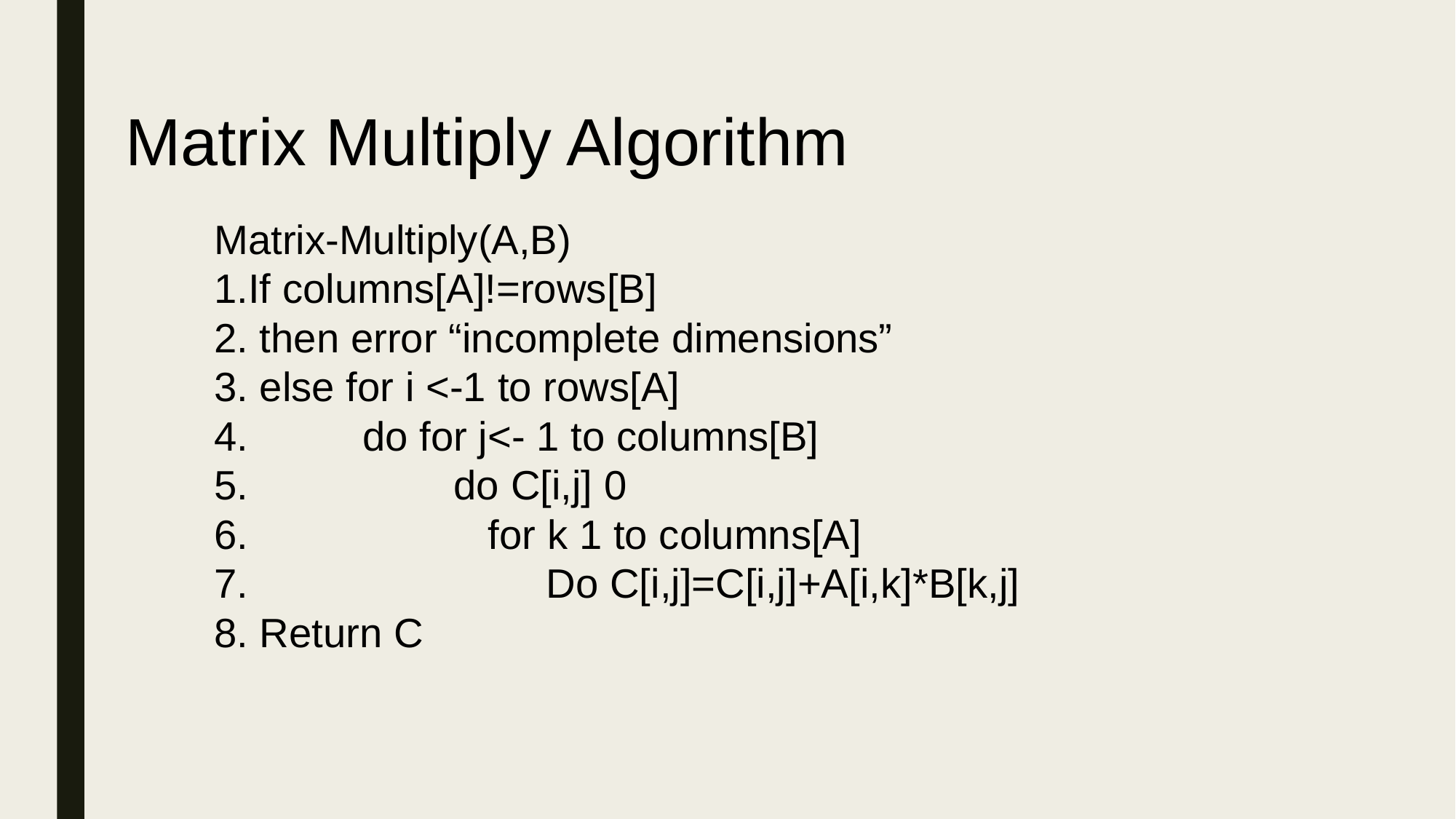

Matrix Multiply Algorithm
Matrix-Multiply(A,B)
1.If columns[A]!=rows[B]
2. then error “incomplete dimensions”
3. else for i <-1 to rows[A]
4.          do for j<- 1 to columns[B]
5.                  do C[i,j] 0
6.                     for k 1 to columns[A]
7.                          Do C[i,j]=C[i,j]+A[i,k]*B[k,j]
8. Return C